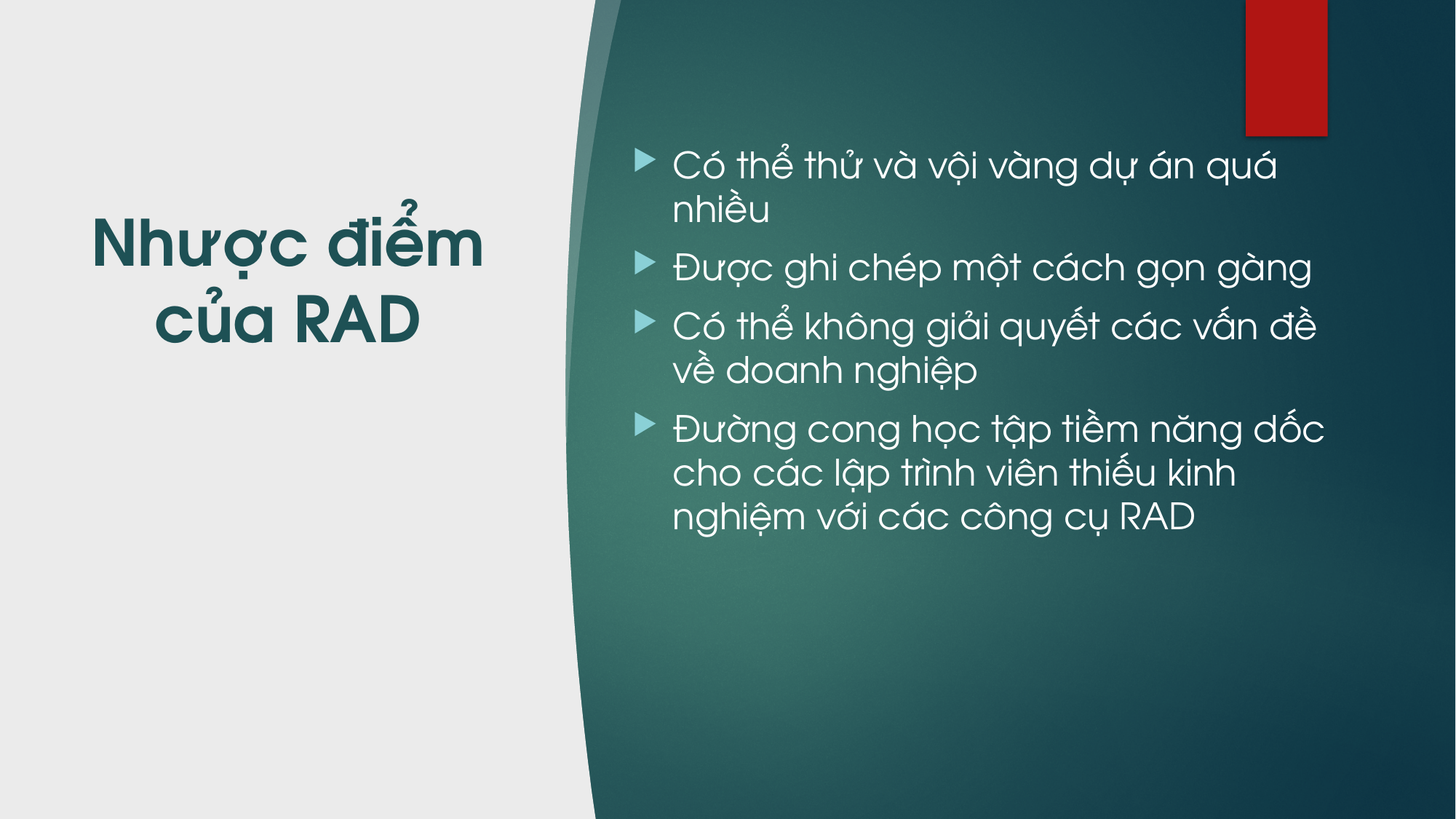

Có thể thử và vội vàng dự án quá nhiều
Được ghi chép một cách gọn gàng
Có thể không giải quyết các vấn đề về doanh nghiệp
Đường cong học tập tiềm năng dốc cho các lập trình viên thiếu kinh nghiệm với các công cụ RAD
# Nhược điểm của RAD